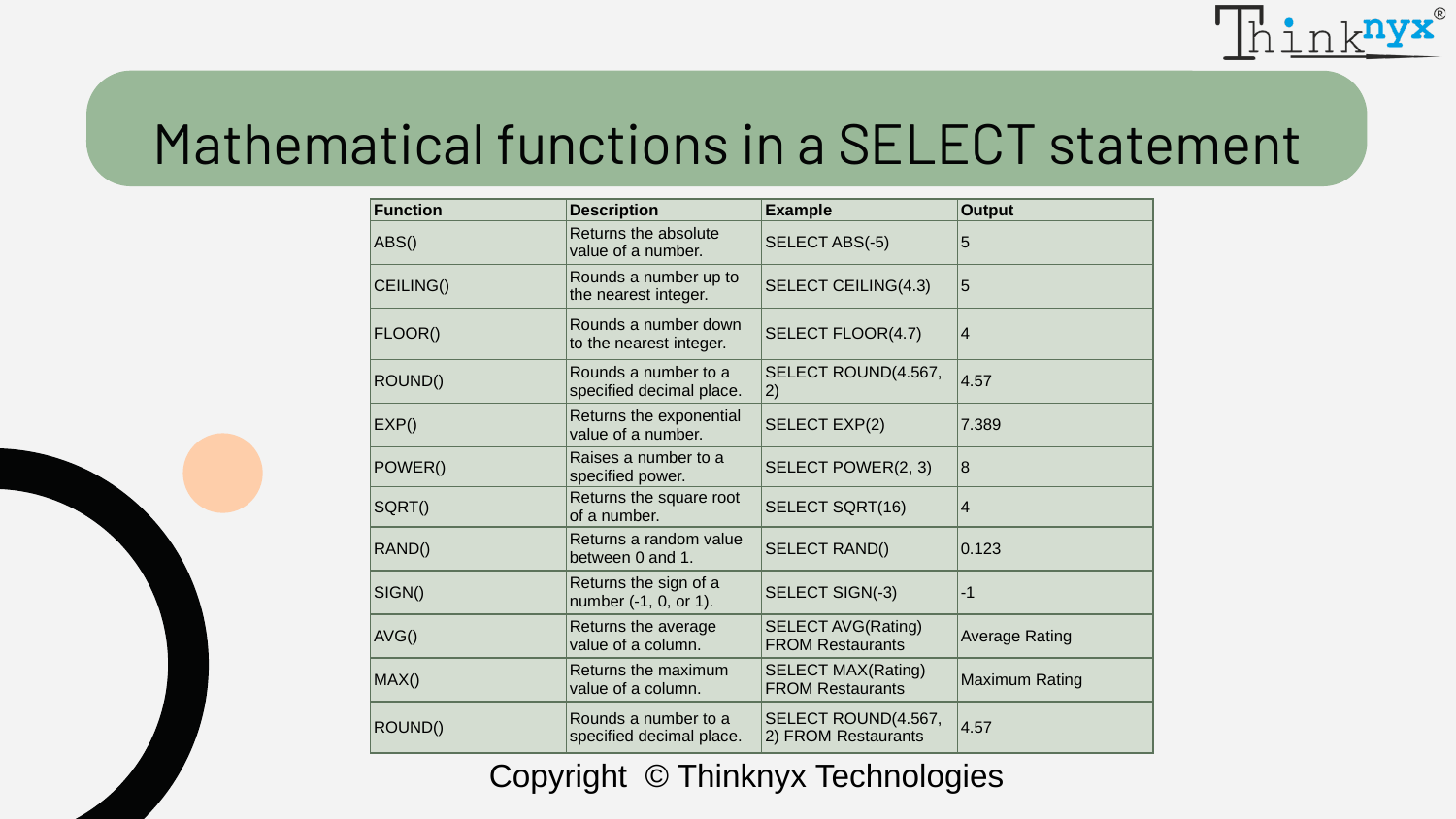

# Mathematical functions in a SELECT statement
| Function | Description | Example | Output |
| --- | --- | --- | --- |
| ABS() | Returns the absolute value of a number. | SELECT ABS(-5) | 5 |
| CEILING() | Rounds a number up to the nearest integer. | SELECT CEILING(4.3) | 5 |
| FLOOR() | Rounds a number down to the nearest integer. | SELECT FLOOR(4.7) | 4 |
| ROUND() | Rounds a number to a specified decimal place. | SELECT ROUND(4.567, 2) | 4.57 |
| EXP() | Returns the exponential value of a number. | SELECT EXP(2) | 7.389 |
| POWER() | Raises a number to a specified power. | SELECT POWER(2, 3) | 8 |
| SQRT() | Returns the square root of a number. | SELECT SQRT(16) | 4 |
| RAND() | Returns a random value between 0 and 1. | SELECT RAND() | 0.123 |
| SIGN() | Returns the sign of a number (-1, 0, or 1). | SELECT SIGN(-3) | -1 |
| AVG() | Returns the average value of a column. | SELECT AVG(Rating) FROM Restaurants | Average Rating |
| MAX() | Returns the maximum value of a column. | SELECT MAX(Rating) FROM Restaurants | Maximum Rating |
| ROUND() | Rounds a number to a specified decimal place. | SELECT ROUND(4.567, 2) FROM Restaurants | 4.57 |